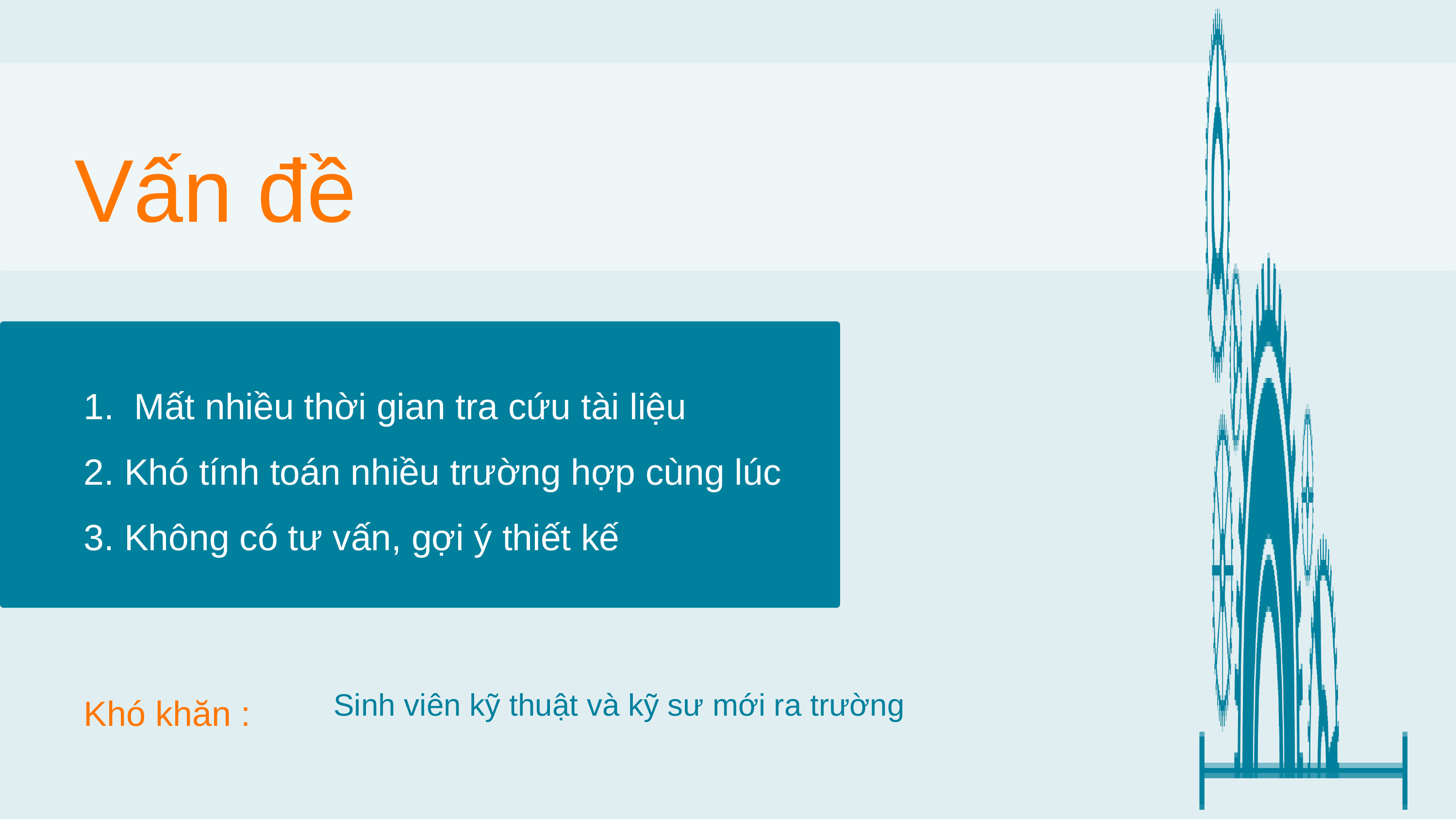

Vấn đề

1.  Mất nhiều thời gian tra cứu tài liệu
2. Khó tính toán nhiều trường hợp cùng lúc
3. Không có tư vấn, gợi ý thiết kế

Sinh viên kỹ thuật và kỹ sư mới ra trường
Khó khăn :